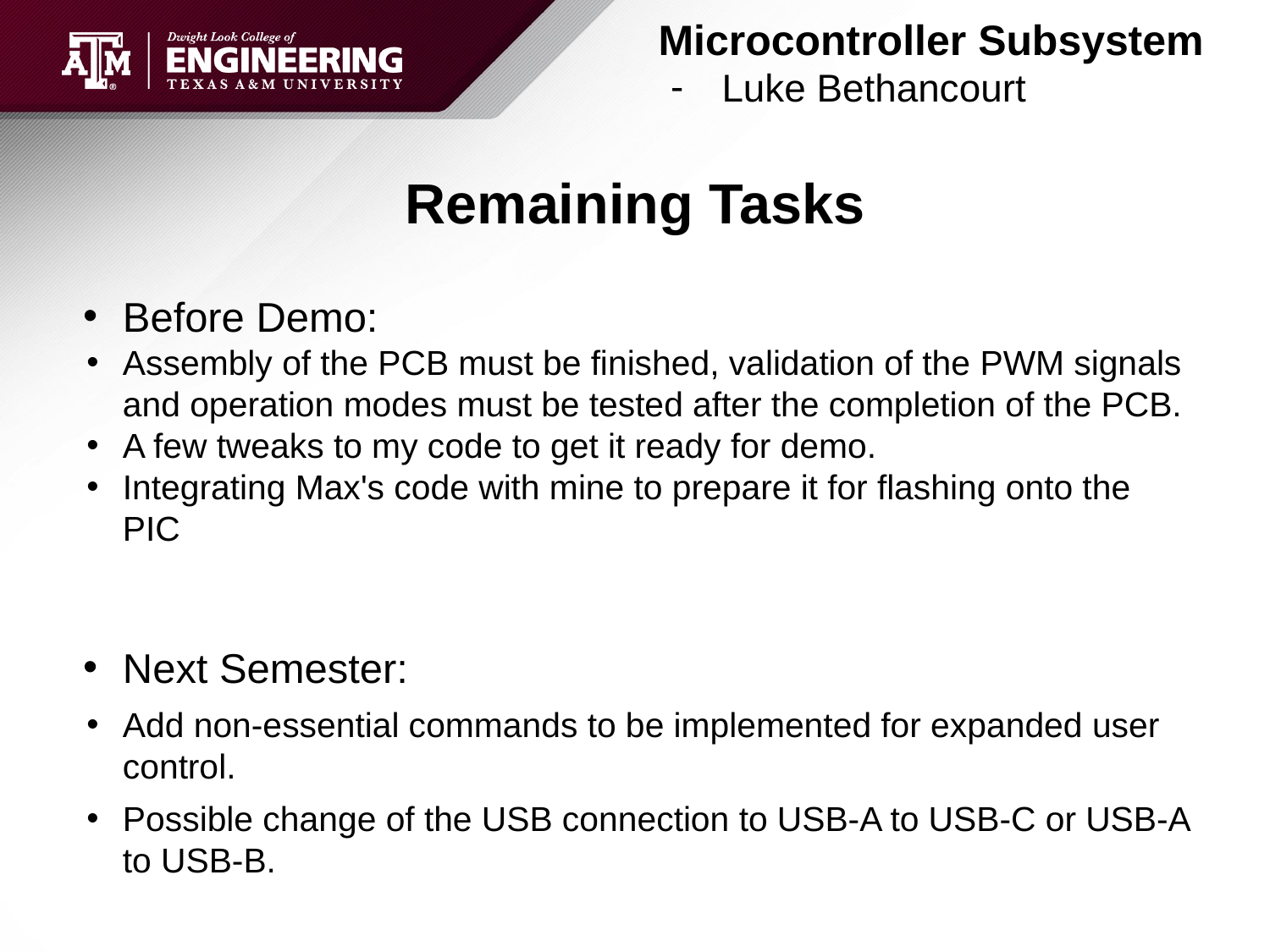

Microcontroller Subsystem
Luke Bethancourt

# Remaining Tasks
Before Demo:
Assembly of the PCB must be finished, validation of the PWM signals and operation modes must be tested after the completion of the PCB.
A few tweaks to my code to get it ready for demo.
Integrating Max's code with mine to prepare it for flashing onto the PIC

Next Semester:
Add non-essential commands to be implemented for expanded user control.
Possible change of the USB connection to USB-A to USB-C or USB-A to USB-B.